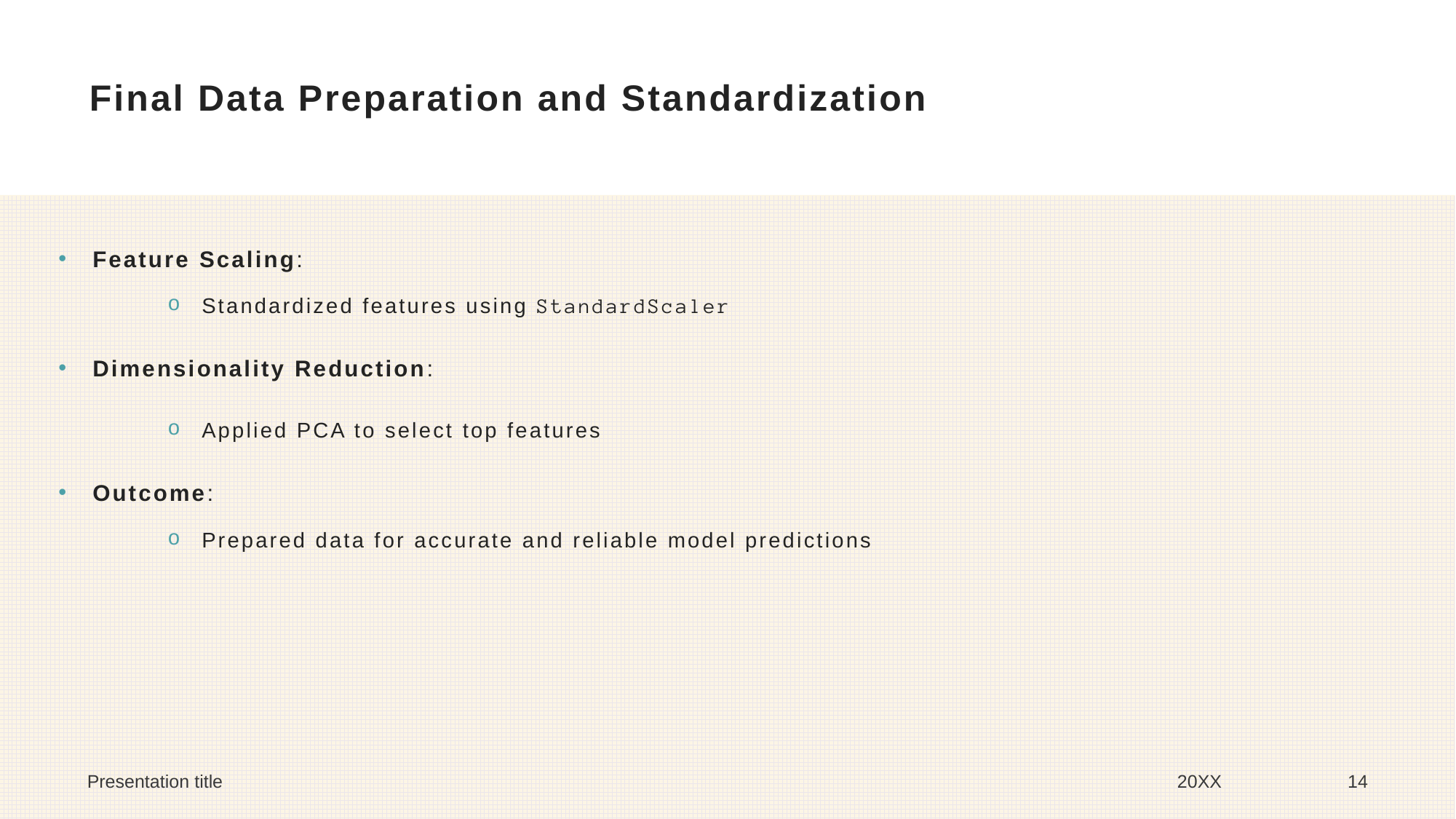

# Final Data Preparation and Standardization
Feature Scaling:
Standardized features using StandardScaler
Dimensionality Reduction:
Applied PCA to select top features
Outcome:
Prepared data for accurate and reliable model predictions

Presentation title
20XX
14